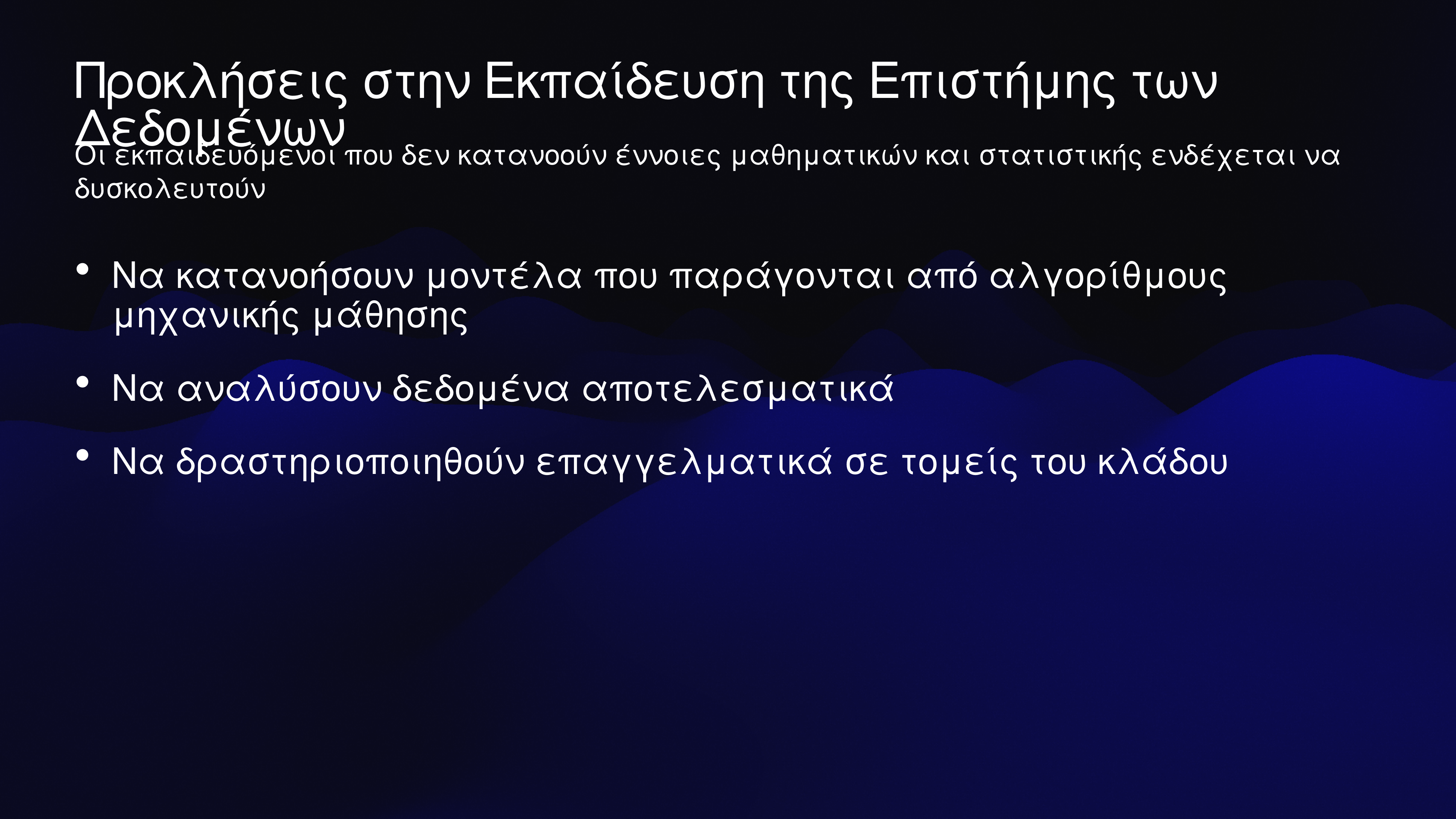

# Προκλήσεις στην Εκπαίδευση της Επιστήμης των Δεδομένων
Οι εκπαιδευόμενοι που δεν κατανοούν έννοιες μαθηματικών και στατιστικής ενδέχεται να δυσκολευτούν
Να κατανοήσουν μοντέλα που παράγονται από αλγορίθμους μηχανικής μάθησης
Να αναλύσουν δεδομένα αποτελεσματικά
Να δραστηριοποιηθούν επαγγελματικά σε τομείς του κλάδου